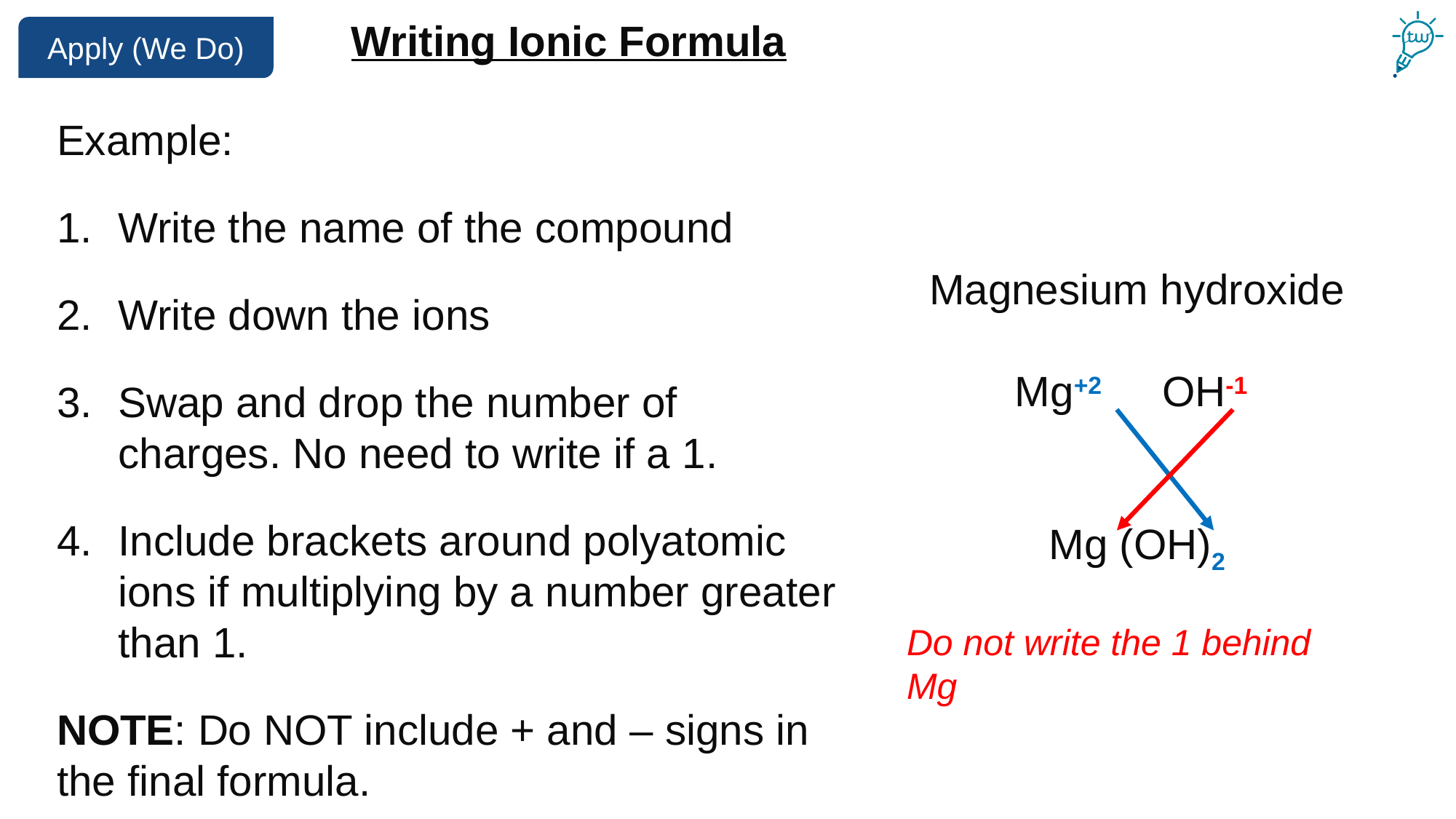

Writing Ionic Formula
Example:

Write the name of the compound

Write down the ions

Swap and drop the number of charges. No need to write if a 1.

Include brackets around polyatomic ions if multiplying by a number greater than 1.

NOTE: Do NOT include + and – signs in the final formula.

Magnesium hydroxide

Mg+2        OH-1

Mg (OH)2

Do not write the 1 behind Mg